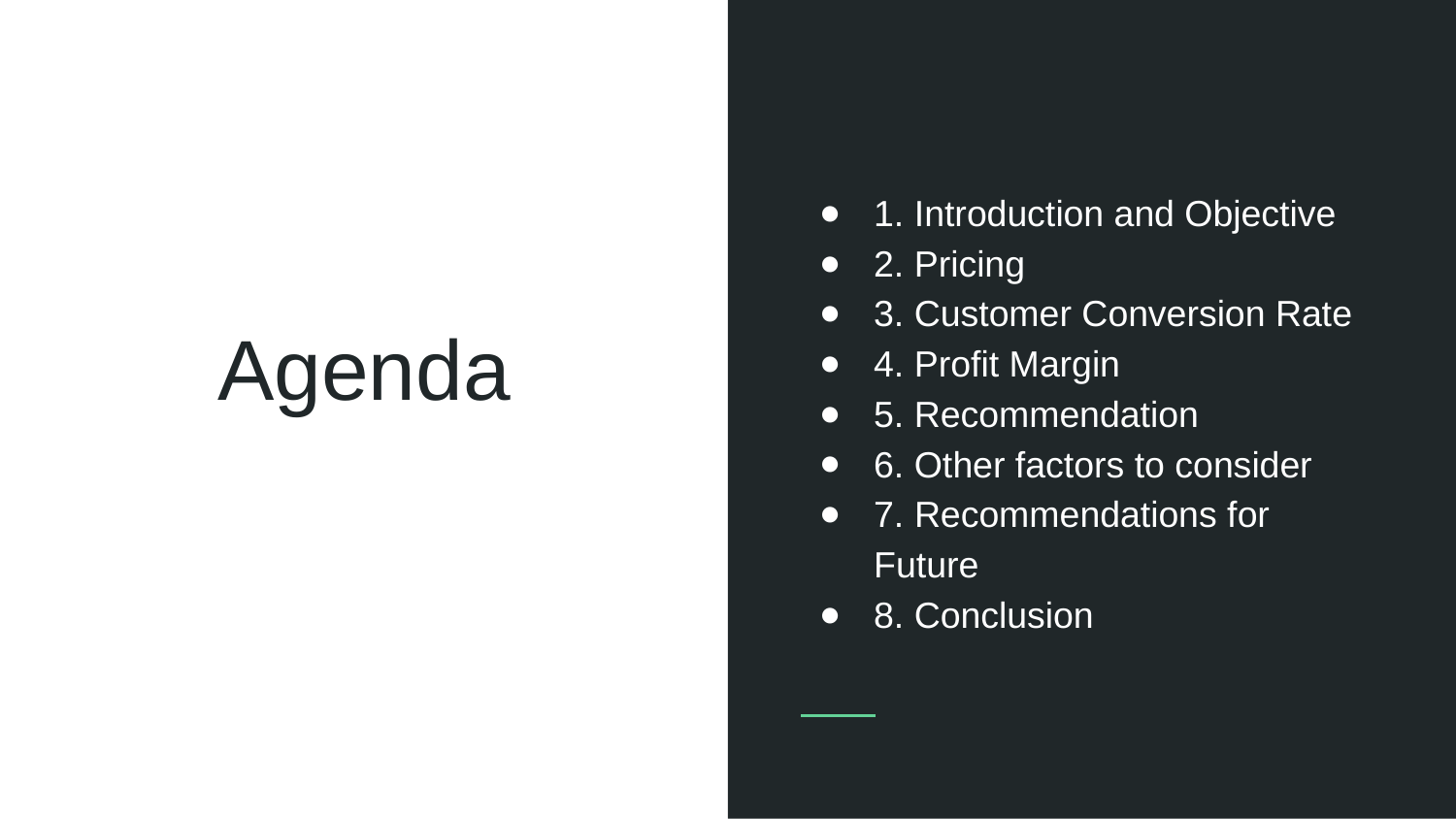

1. Introduction and Objective
2. Pricing
3. Customer Conversion Rate
4. Profit Margin
5. Recommendation
6. Other factors to consider
7. Recommendations for Future
8. Conclusion
# Agenda